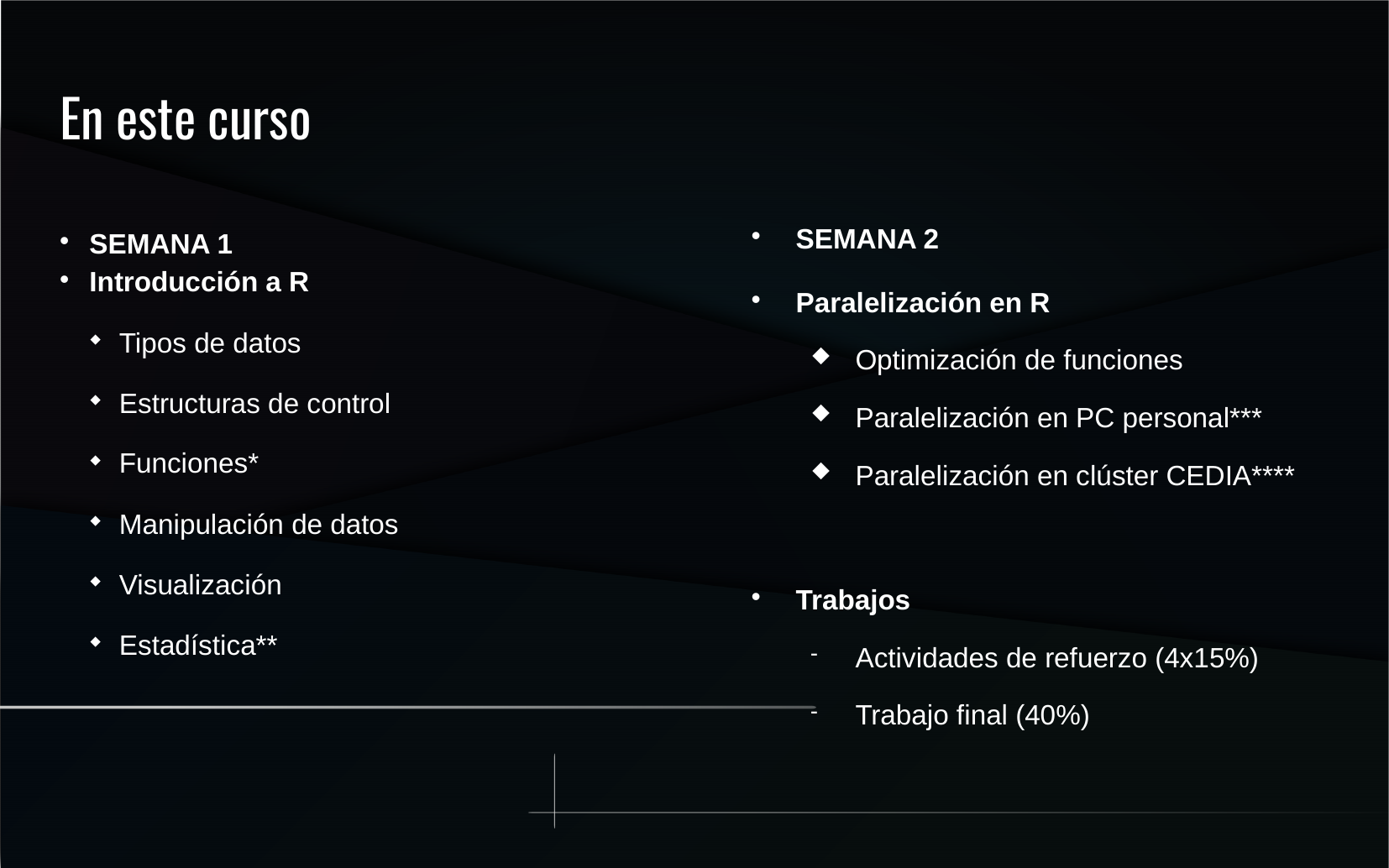

En este curso
SEMANA 1
Introducción a R
Tipos de datos
Estructuras de control
Funciones*
Manipulación de datos
Visualización
Estadística**
SEMANA 2
Paralelización en R
Optimización de funciones
Paralelización en PC personal***
Paralelización en clúster CEDIA****

Trabajos
Actividades de refuerzo (4x15%)
Trabajo final (40%)